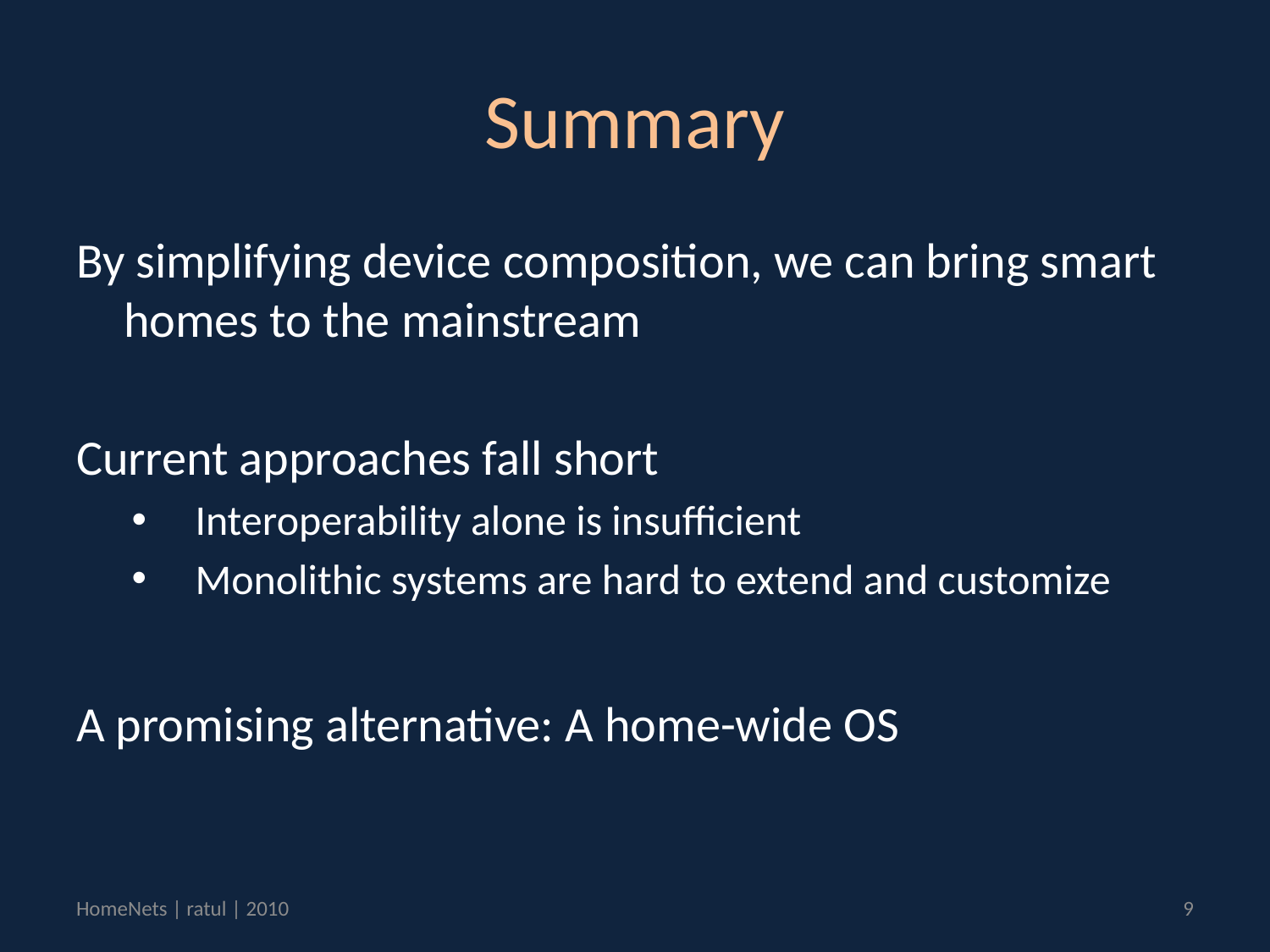

# Summary
By simplifying device composition, we can bring smart homes to the mainstream

Current approaches fall short
Interoperability alone is insufficient
Monolithic systems are hard to extend and customize

A promising alternative: A home-wide OS
HomeNets | ratul | 2010
9